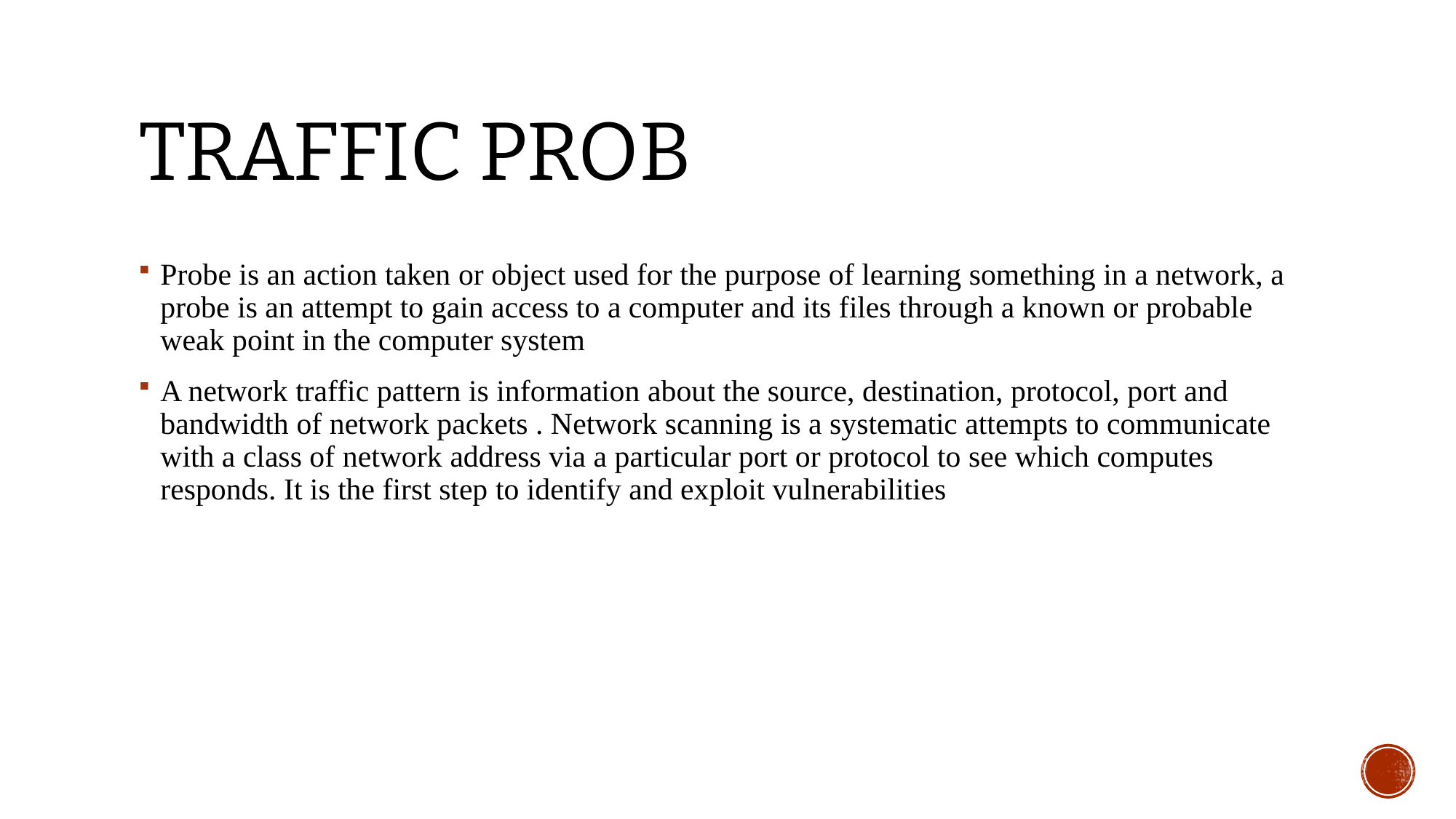

# Traffic prob
Probe is an action taken or object used for the purpose of learning something in a network, a probe is an attempt to gain access to a computer and its files through a known or probable weak point in the computer system
A network traffic pattern is information about the source, destination, protocol, port and bandwidth of network packets . Network scanning is a systematic attempts to communicate with a class of network address via a particular port or protocol to see which computes responds. It is the first step to identify and exploit vulnerabilities